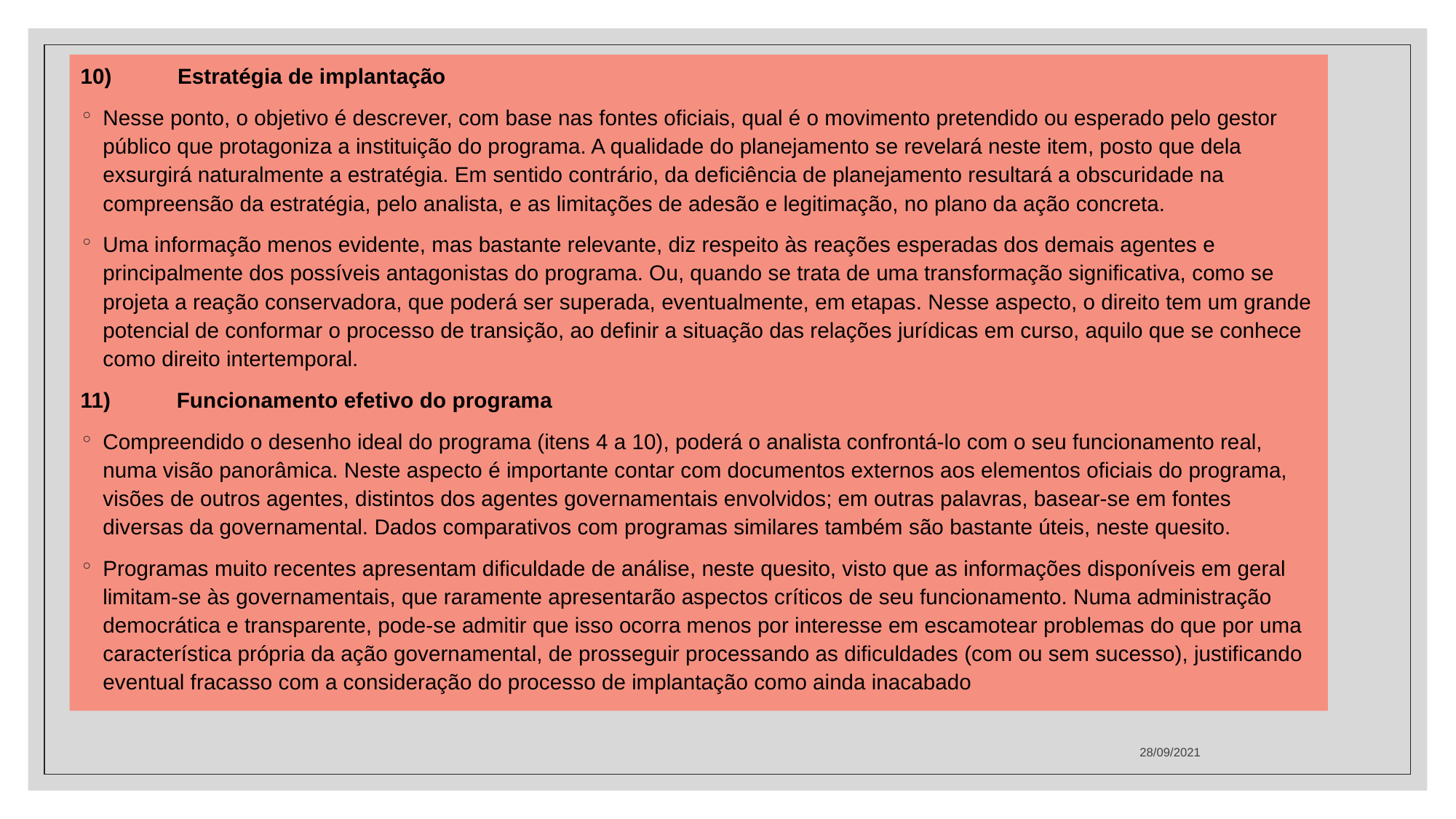

10)           Estratégia de implantação
Nesse ponto, o objetivo é descrever, com base nas fontes oficiais, qual é o movimento pretendido ou esperado pelo gestor público que protagoniza a instituição do programa. A qualidade do planejamento se revelará neste item, posto que dela exsurgirá naturalmente a estratégia. Em sentido contrário, da deficiência de planejamento resultará a obscuridade na compreensão da estratégia, pelo analista, e as limitações de adesão e legitimação, no plano da ação concreta.
Uma informação menos evidente, mas bastante relevante, diz respeito às reações esperadas dos demais agentes e principalmente dos possíveis antagonistas do programa. Ou, quando se trata de uma transformação significativa, como se projeta a reação conservadora, que poderá ser superada, eventualmente, em etapas. Nesse aspecto, o direito tem um grande potencial de conformar o processo de transição, ao definir a situação das relações jurídicas em curso, aquilo que se conhece como direito intertemporal.
11)           Funcionamento efetivo do programa
Compreendido o desenho ideal do programa (itens 4 a 10), poderá o analista confrontá-lo com o seu funcionamento real, numa visão panorâmica. Neste aspecto é importante contar com documentos externos aos elementos oficiais do programa, visões de outros agentes, distintos dos agentes governamentais envolvidos; em outras palavras, basear-se em fontes diversas da governamental. Dados comparativos com programas similares também são bastante úteis, neste quesito.
Programas muito recentes apresentam dificuldade de análise, neste quesito, visto que as informações disponíveis em geral limitam-se às governamentais, que raramente apresentarão aspectos críticos de seu funcionamento. Numa administração democrática e transparente, pode-se admitir que isso ocorra menos por interesse em escamotear problemas do que por uma característica própria da ação governamental, de prosseguir processando as dificuldades (com ou sem sucesso), justificando eventual fracasso com a consideração do processo de implantação como ainda inacabado

28/09/2021